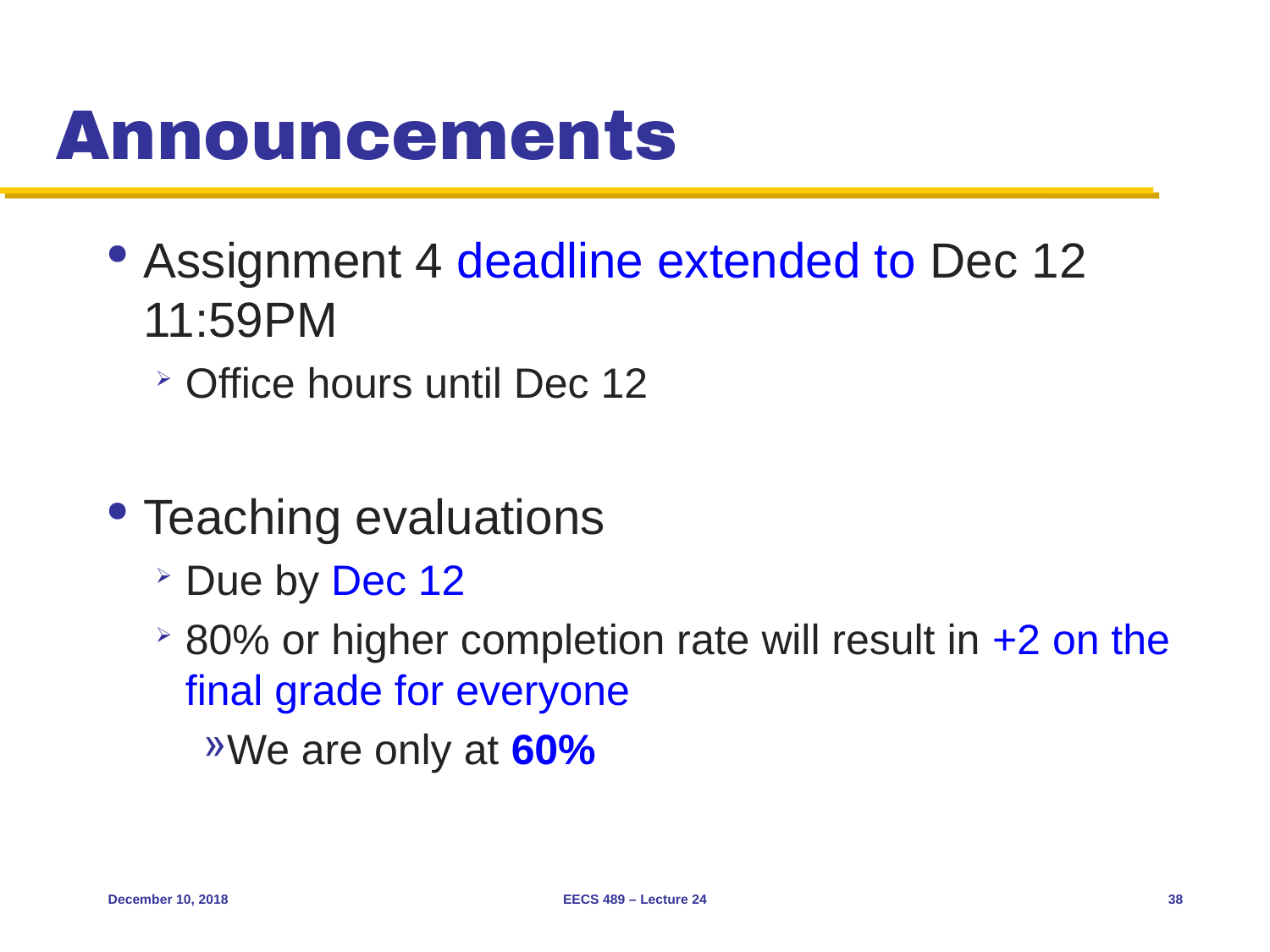

# Announcements
Assignment 4 deadline extended to Dec 12 11:59PM
Office hours until Dec 12

Teaching evaluations
Due by Dec 12
80% or higher completion rate will result in +2 on the final grade for everyone
We are only at 60%
December 10, 2018
EECS 489 – Lecture 24
38